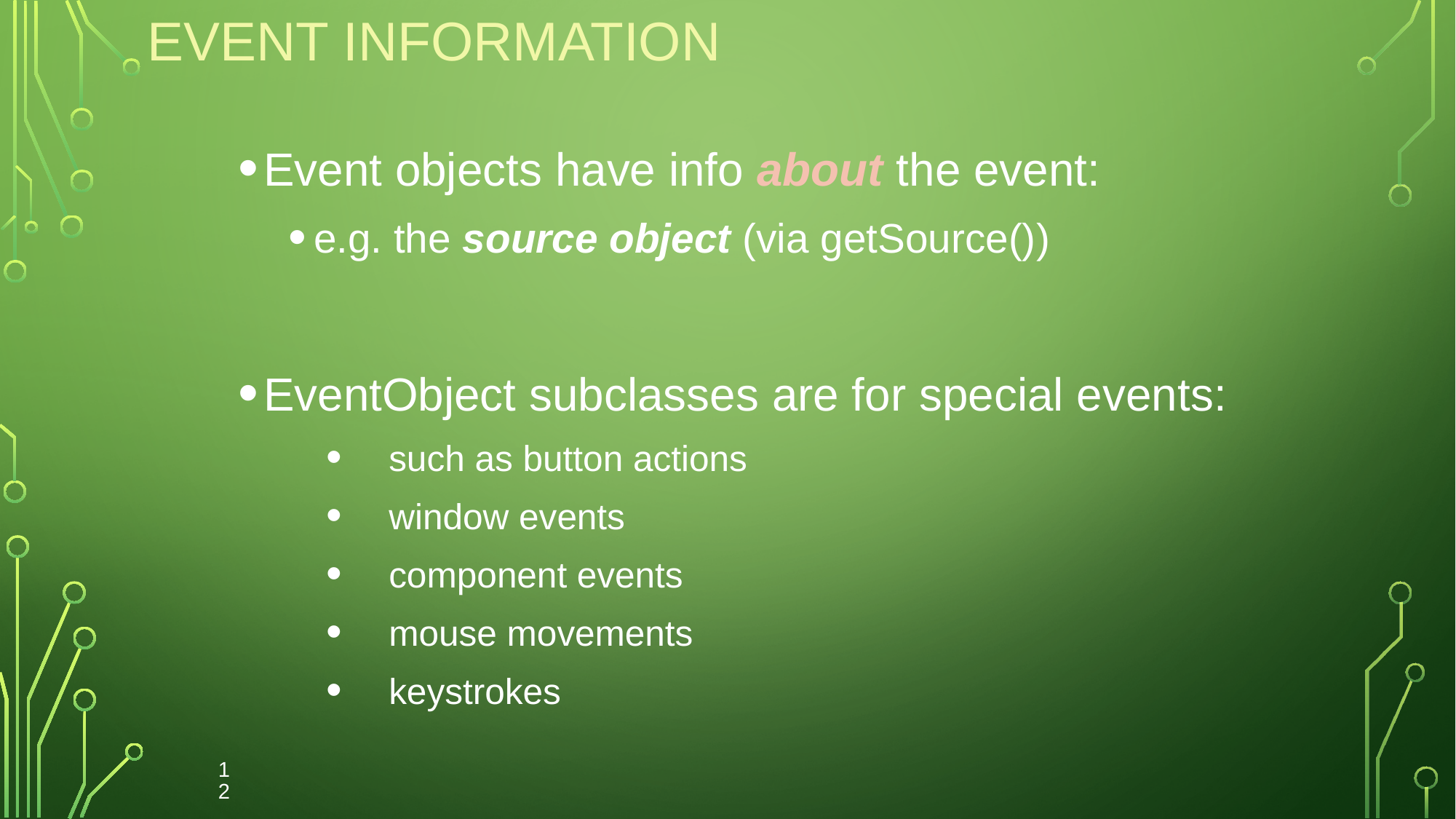

# Event Information
Event objects have info about the event:
e.g. the source object (via getSource())

EventObject subclasses are for special events:
such as button actions
window events
component events
mouse movements
keystrokes
12